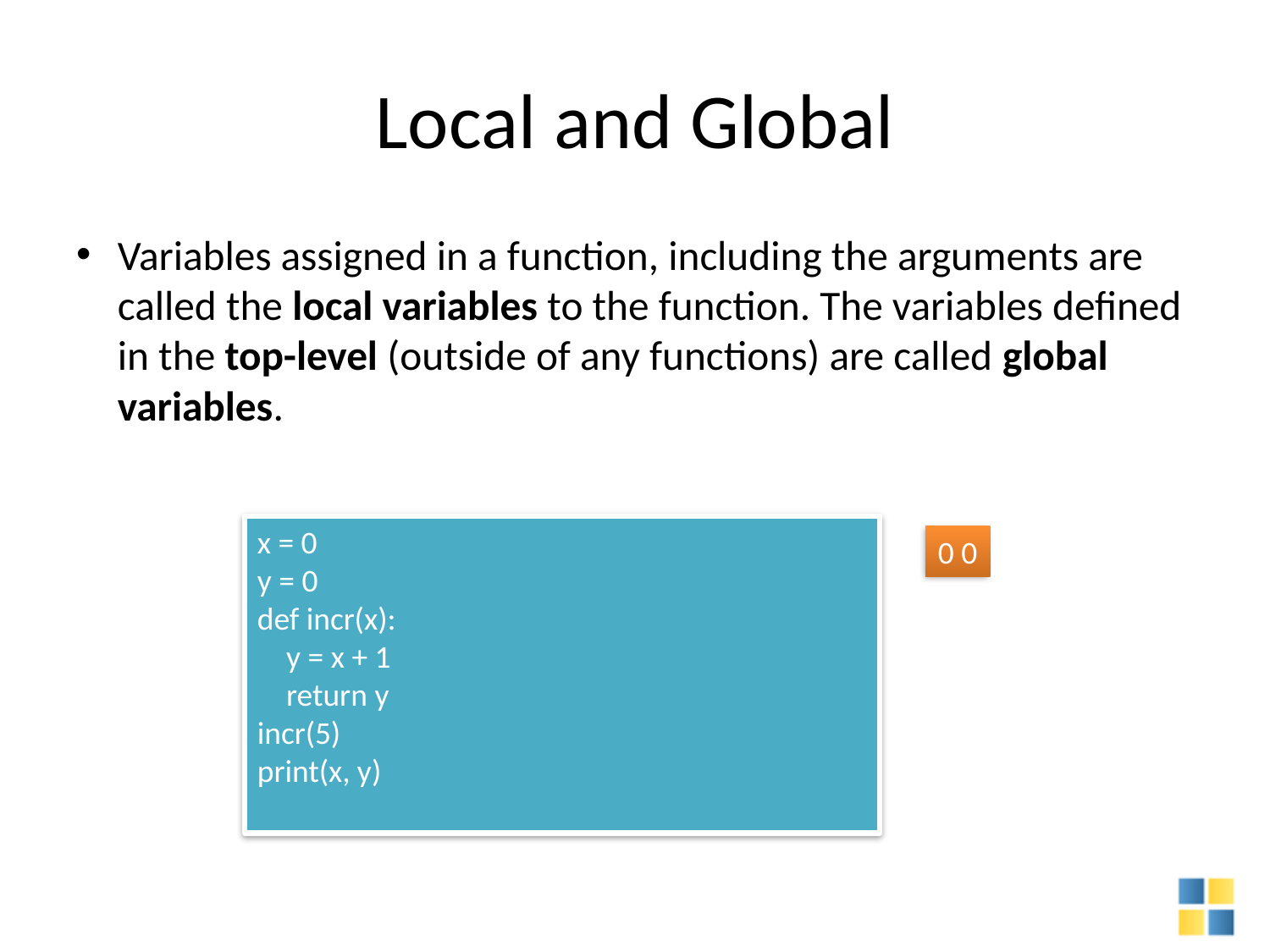

# Local and Global
Variables assigned in a function, including the arguments are called the local variables to the function. The variables defined in the top-level (outside of any functions) are called global variables.
x = 0
y = 0
def incr(x):
    y = x + 1
    return y
incr(5)
print(x, y)

0 0